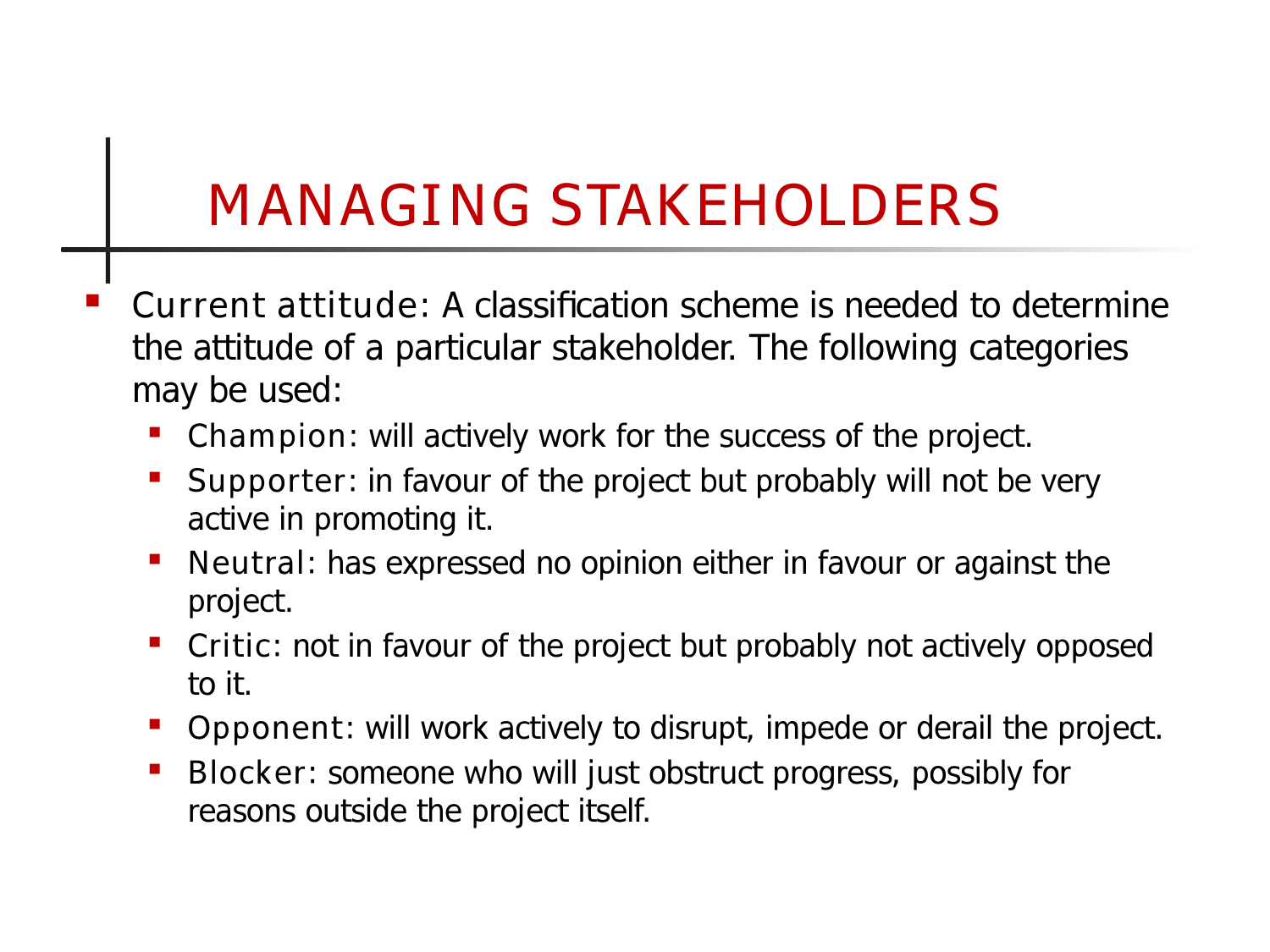

# MANAGING STAKEHOLDERS
Current attitude: A classification scheme is needed to determine the attitude of a particular stakeholder. The following categories may be used:
Champion: will actively work for the success of the project.
Supporter: in favour of the project but probably will not be very active in promoting it.
Neutral: has expressed no opinion either in favour or against the project.
Critic: not in favour of the project but probably not actively opposed to it.
Opponent: will work actively to disrupt, impede or derail the project.
Blocker: someone who will just obstruct progress, possibly for reasons outside the project itself.